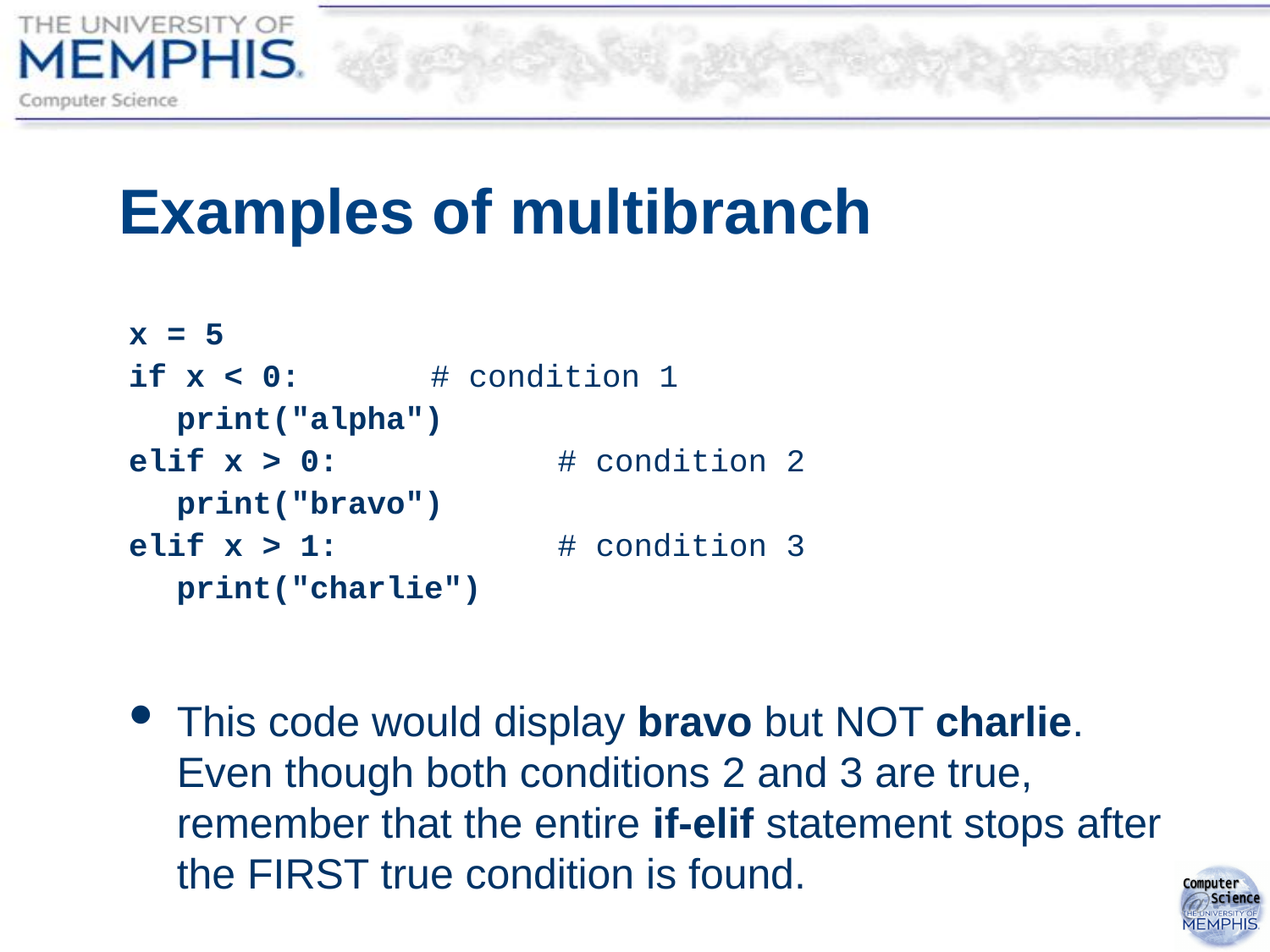

# Examples of multibranch
x = 5
if x < 0:		# condition 1
	print("alpha")
elif x > 0:		# condition 2
	print("bravo")
elif x > 1:		# condition 3
	print("charlie")
This code would display bravo but NOT charlie.  Even though both conditions 2 and 3 are true, remember that the entire if-elif statement stops after the FIRST true condition is found.